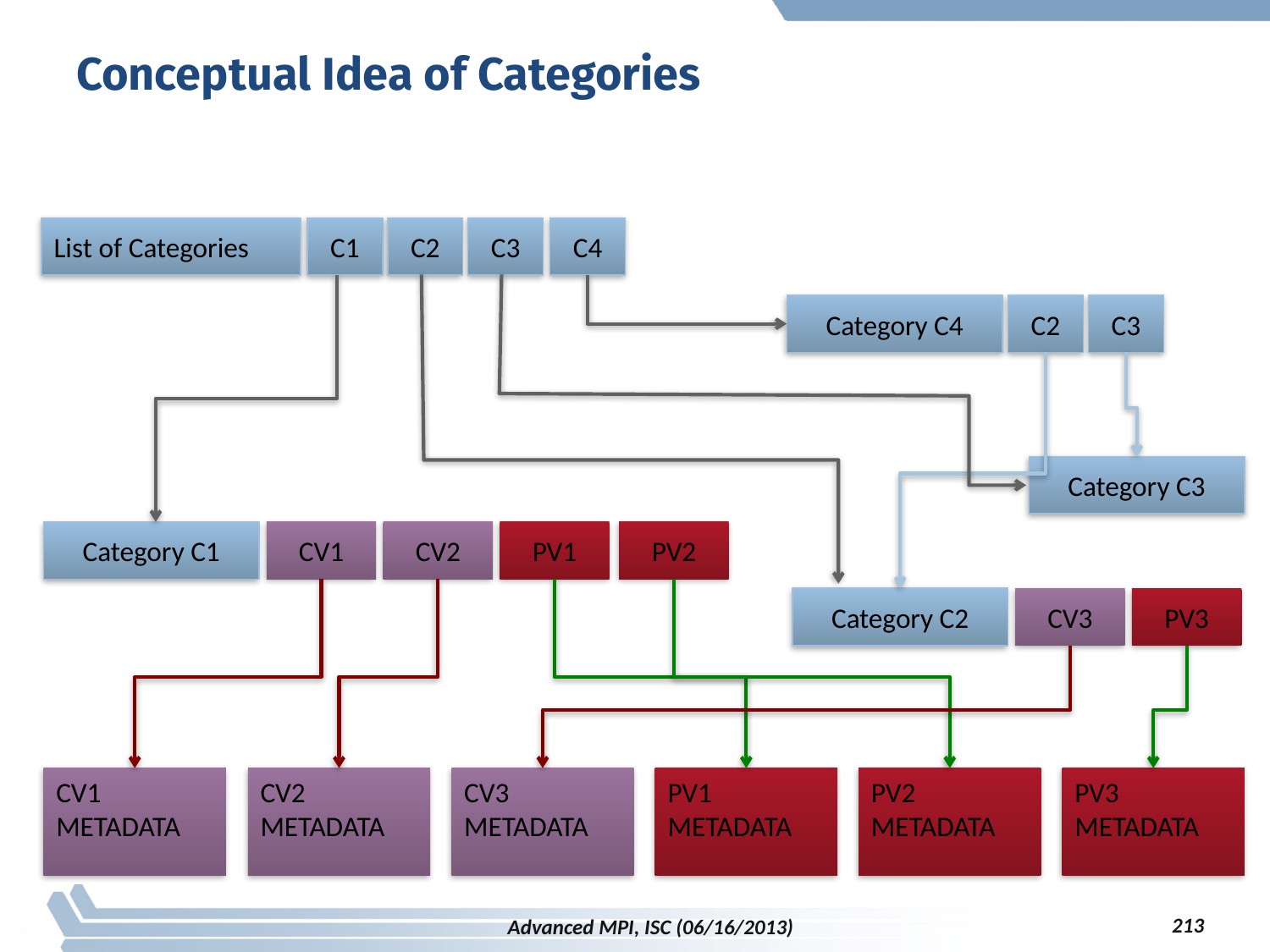

# Conceptual Idea of Categories
List of Categories
C1
C2
C3
C4

Category C4
C2
C3
Category C3
Category C1
CV1
CV2
PV1
PV2
Category C2
CV3
PV3
CV1
METADATA
CV2
METADATA
CV3
METADATA
PV1
METADATA
PV2
METADATA
PV3
METADATA
213
Advanced MPI, ISC (06/16/2013)